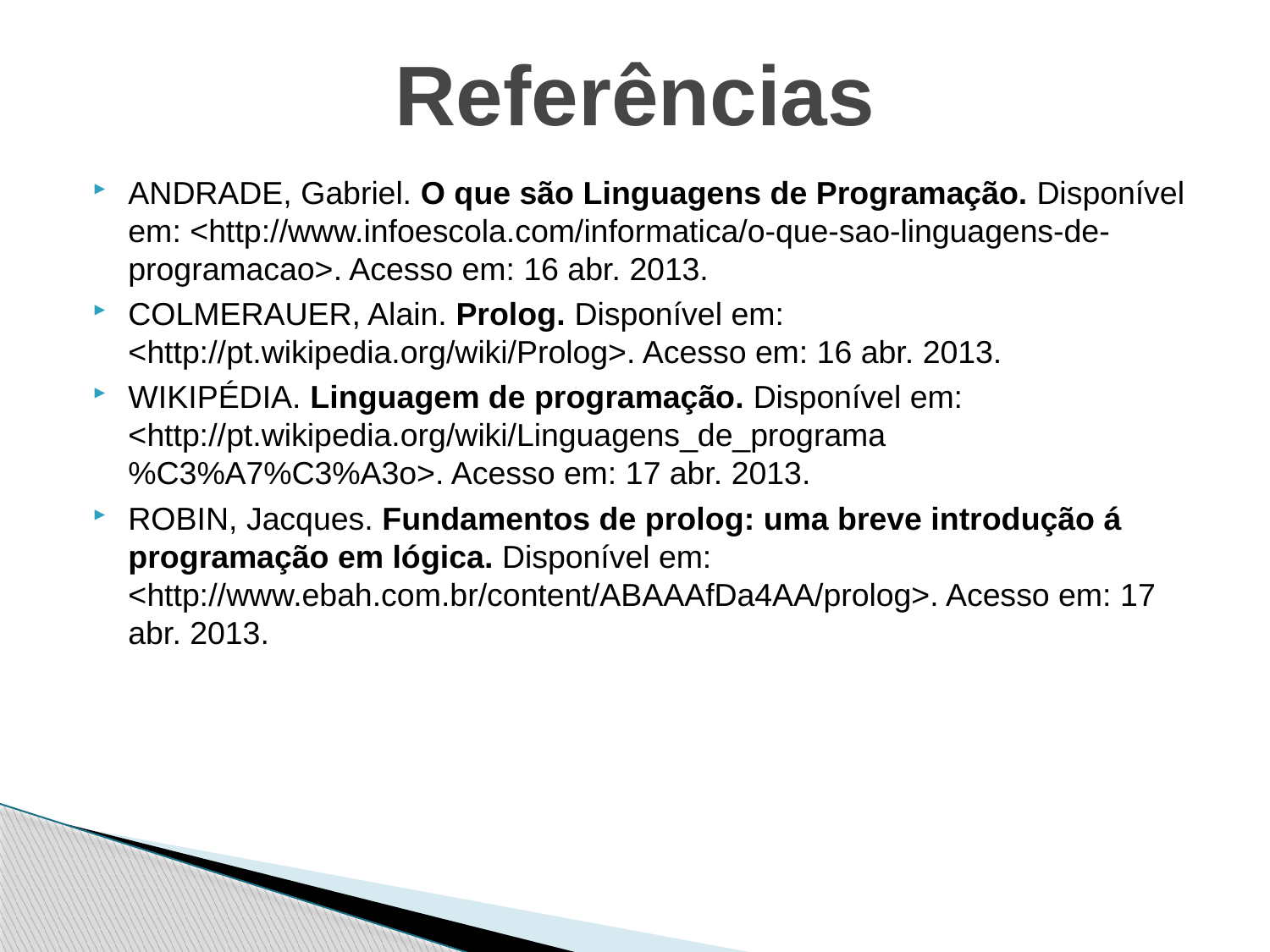

# Referências
ANDRADE, Gabriel. O que são Linguagens de Programação. Disponível em: <http://www.infoescola.com/informatica/o-que-sao-linguagens-de-programacao>. Acesso em: 16 abr. 2013.
COLMERAUER, Alain. Prolog. Disponível em: <http://pt.wikipedia.org/wiki/Prolog>. Acesso em: 16 abr. 2013.
WIKIPÉDIA. Linguagem de programação. Disponível em: <http://pt.wikipedia.org/wiki/Linguagens_de_programa%C3%A7%C3%A3o>. Acesso em: 17 abr. 2013.
ROBIN, Jacques. Fundamentos de prolog: uma breve introdução á programação em lógica. Disponível em: <http://www.ebah.com.br/content/ABAAAfDa4AA/prolog>. Acesso em: 17 abr. 2013.